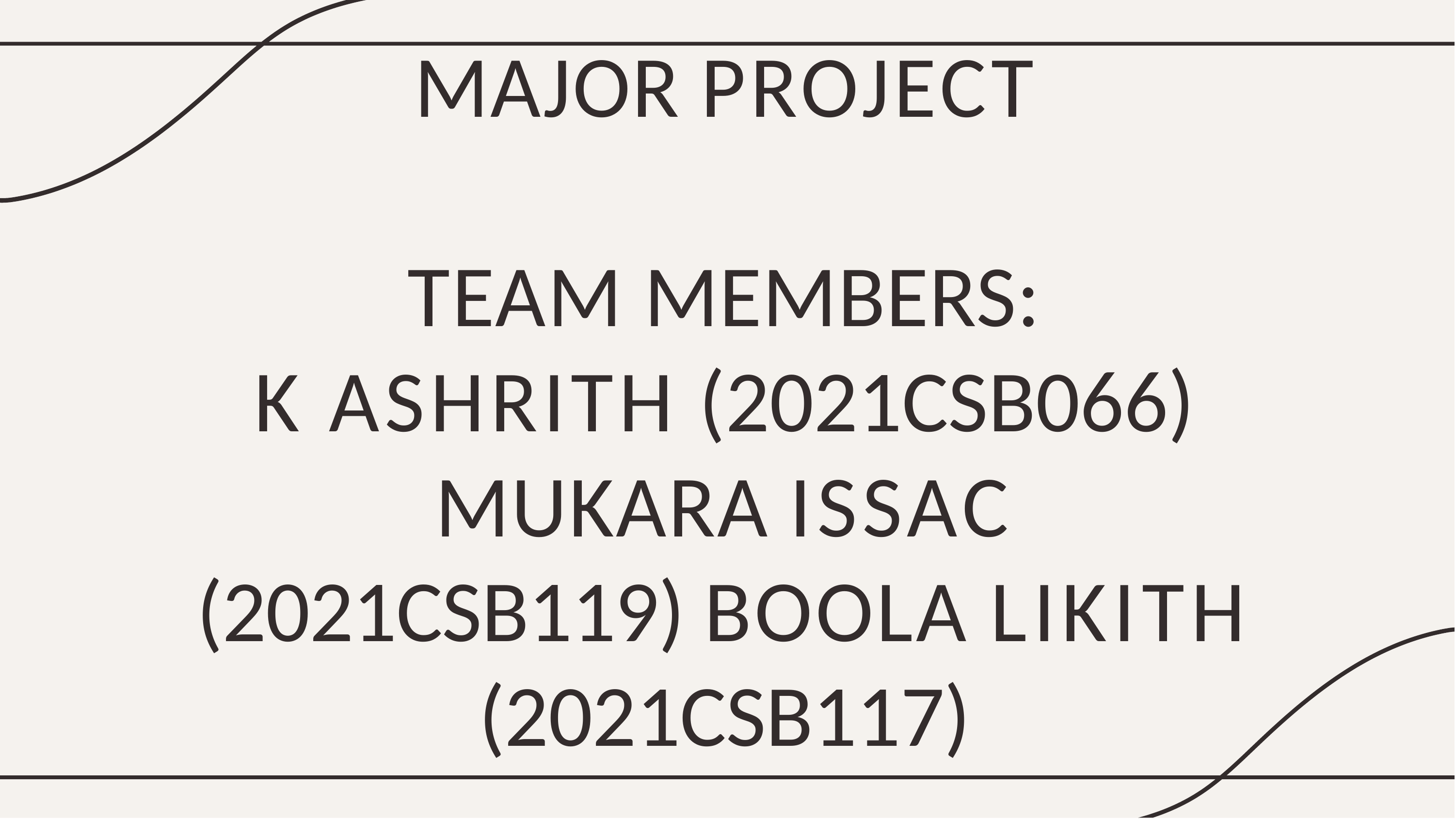

MAJOR PROJECT
TEAM MEMBERS:
K ASHRITH (2021CSB066) MUKARA ISSAC (2021CSB119) BOOLA LIKITH (2021CSB117)